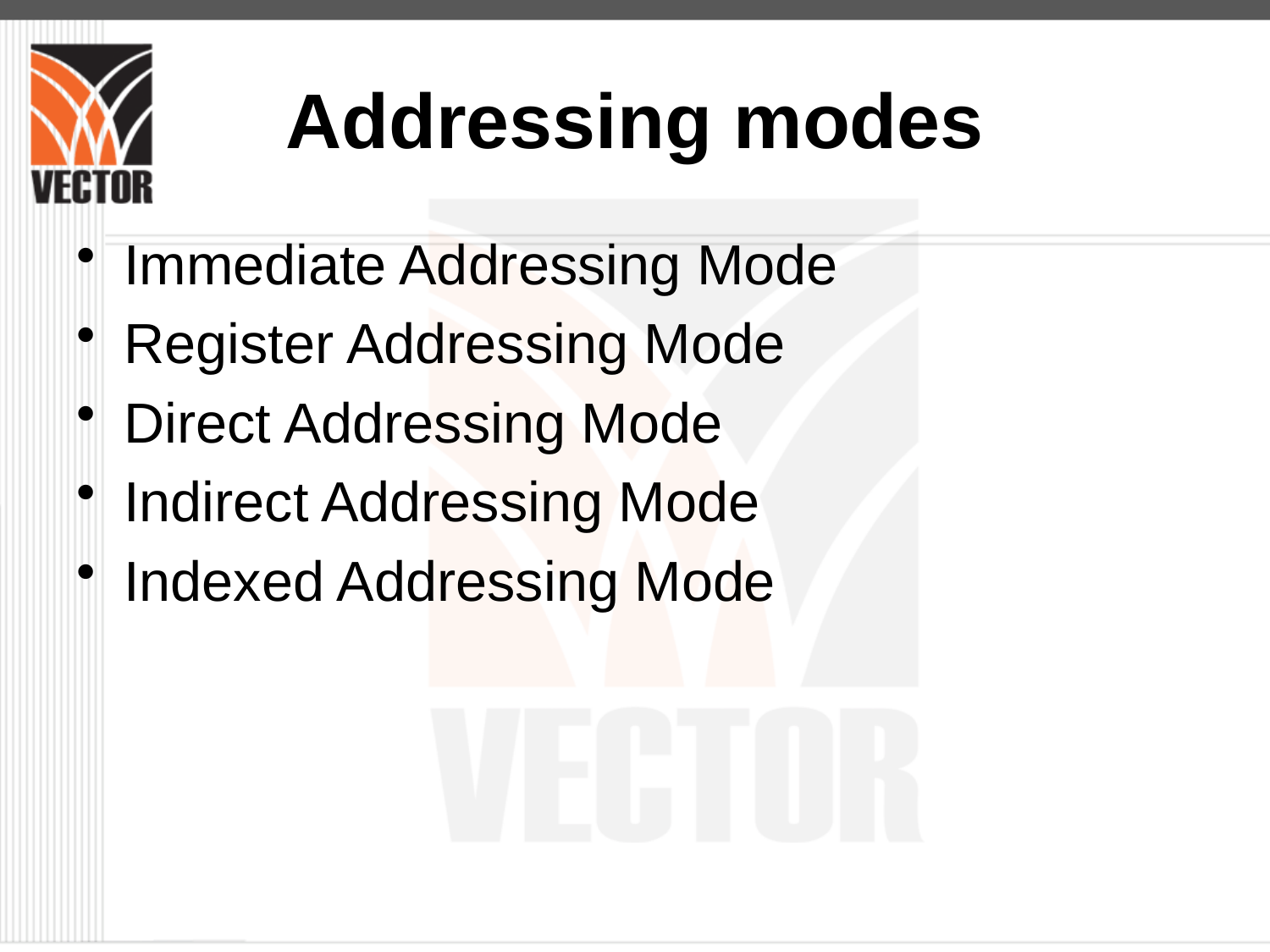

# Addressing modes
Immediate Addressing Mode
Register Addressing Mode
Direct Addressing Mode
Indirect Addressing Mode
Indexed Addressing Mode